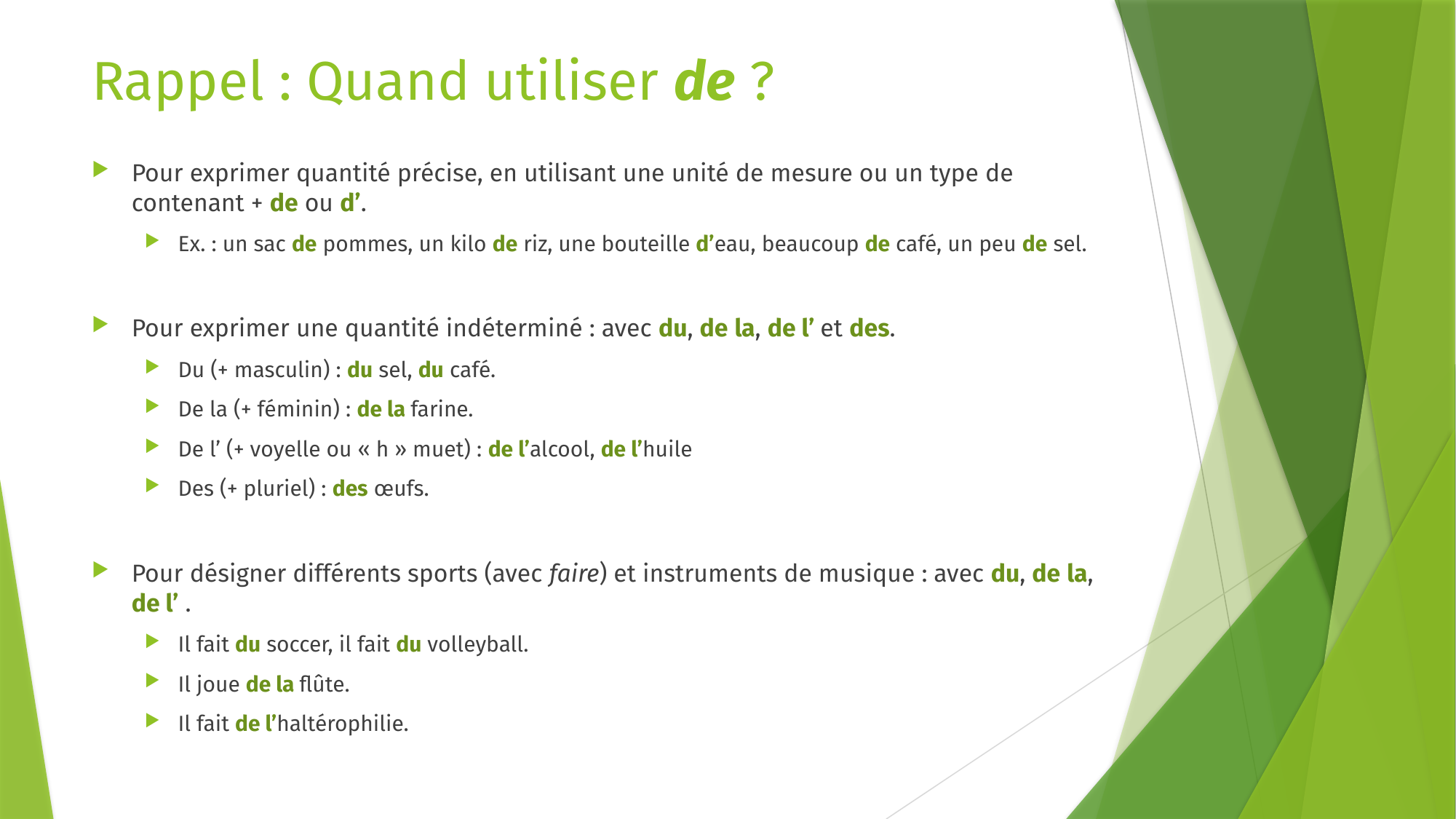

# Rappel : Quand utiliser de ?
Pour exprimer quantité précise, en utilisant une unité de mesure ou un type de contenant + de ou d’.
Ex. : un sac de pommes, un kilo de riz, une bouteille d’eau, beaucoup de café, un peu de sel.

Pour exprimer une quantité indéterminé : avec du, de la, de l’ et des.
Du (+ masculin) : du sel, du café.
De la (+ féminin) : de la farine.
De l’ (+ voyelle ou « h » muet) : de l’alcool, de l’huile
Des (+ pluriel) : des œufs.

Pour désigner différents sports (avec faire) et instruments de musique : avec du, de la, de l’ .
Il fait du soccer, il fait du volleyball.
Il joue de la flûte.
Il fait de l’haltérophilie.